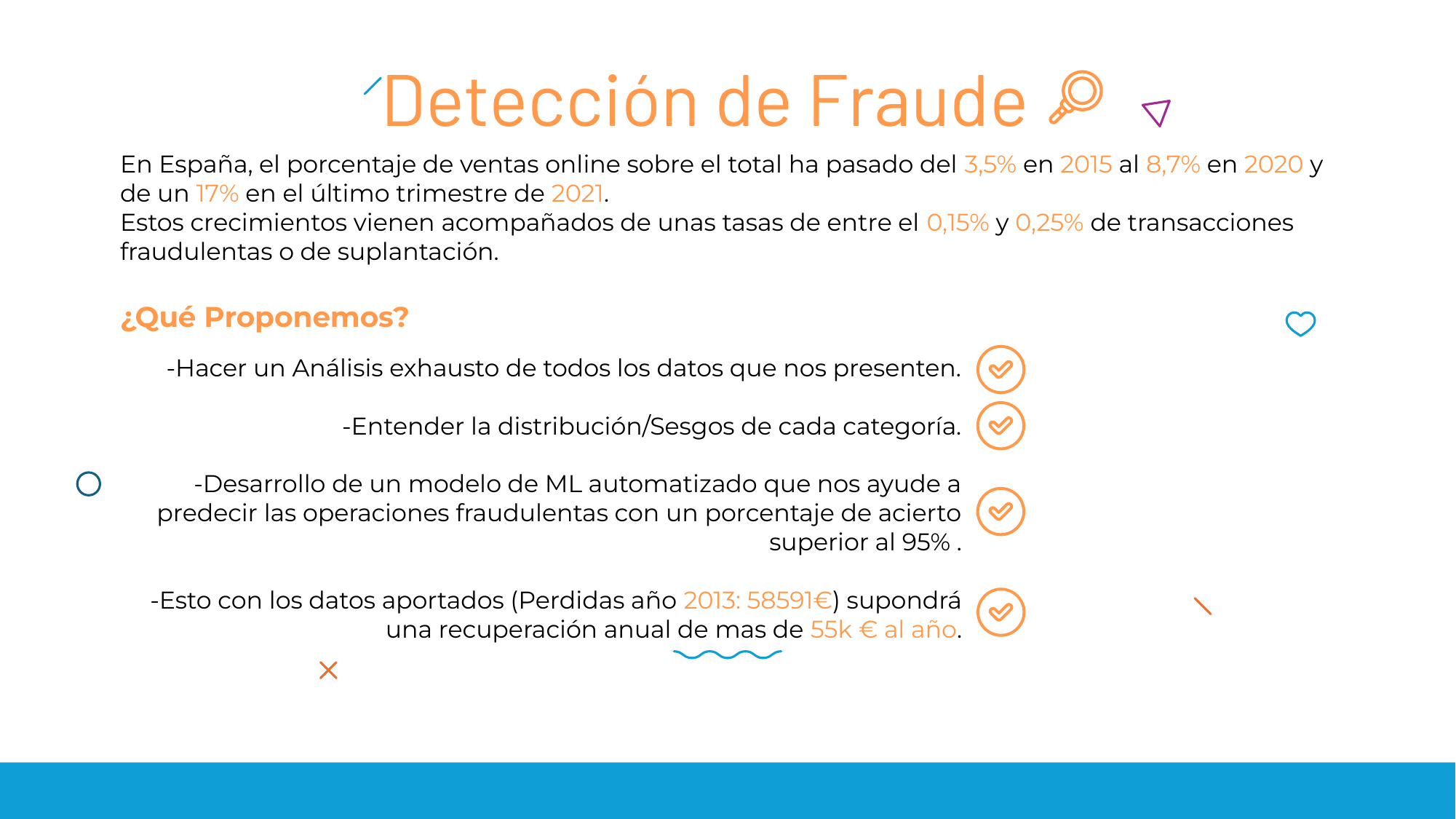

# Detección de Fraude

En España, el porcentaje de ventas online sobre el total ha pasado del 3,5% en 2015 al 8,7% en 2020 y de un 17% en el último trimestre de 2021.
Estos crecimientos vienen acompañados de unas tasas de entre el 0,15% y 0,25% de transacciones fraudulentas o de suplantación.

¿Qué Proponemos?

-Hacer un Análisis exhausto de todos los datos que nos presenten.

-Entender la distribución/Sesgos de cada categoría.

-Desarrollo de un modelo de ML automatizado que nos ayude a predecir las operaciones fraudulentas con un porcentaje de acierto superior al 95% .

-Esto con los datos aportados (Perdidas año 2013: 58591€) supondrá una recuperación anual de mas de 55k € al año.